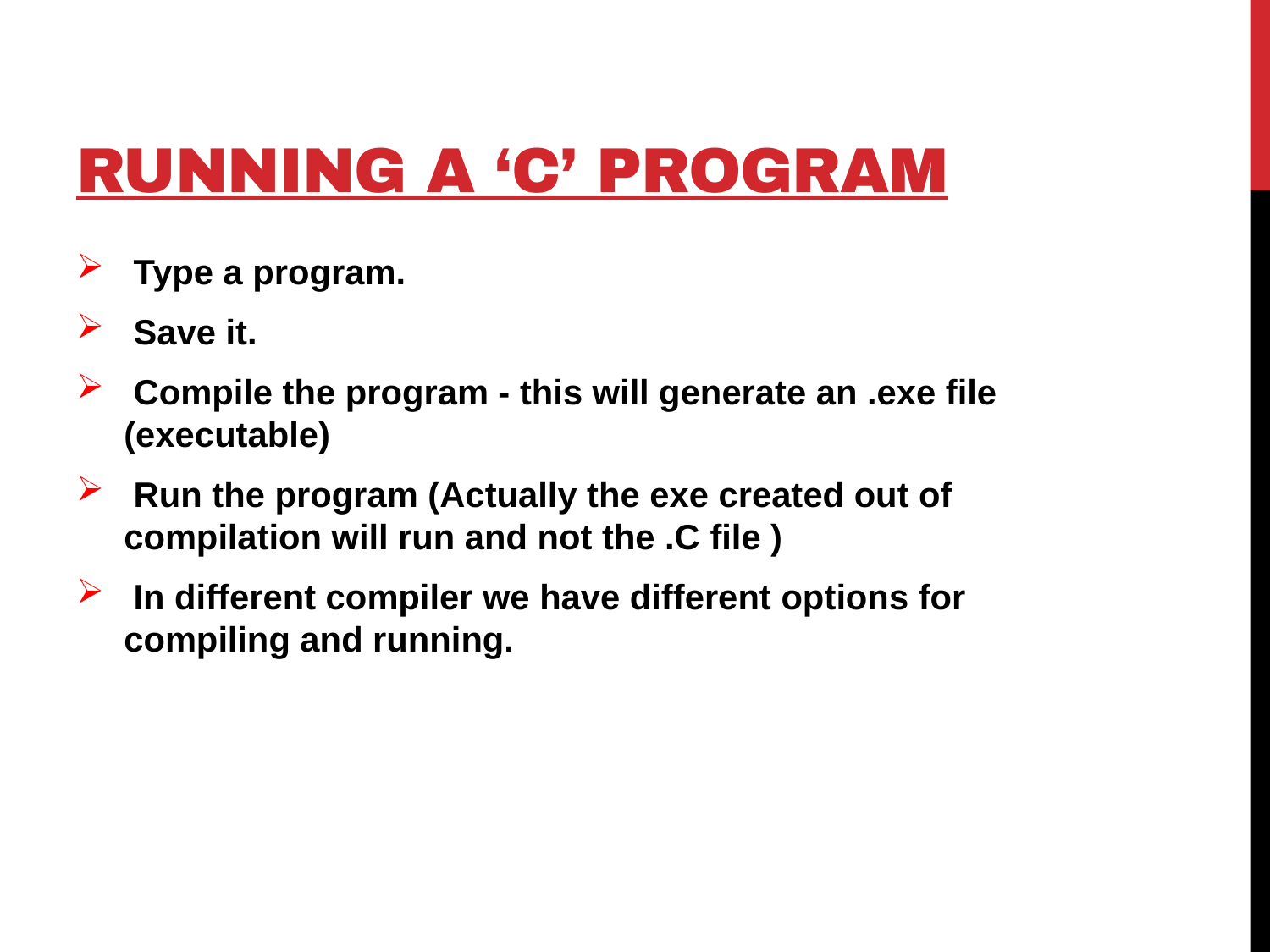

# Running a ‘C’ Program
 Type a program.
 Save it.
 Compile the program - this will generate an .exe file (executable)
 Run the program (Actually the exe created out of compilation will run and not the .C file )
 In different compiler we have different options for compiling and running.